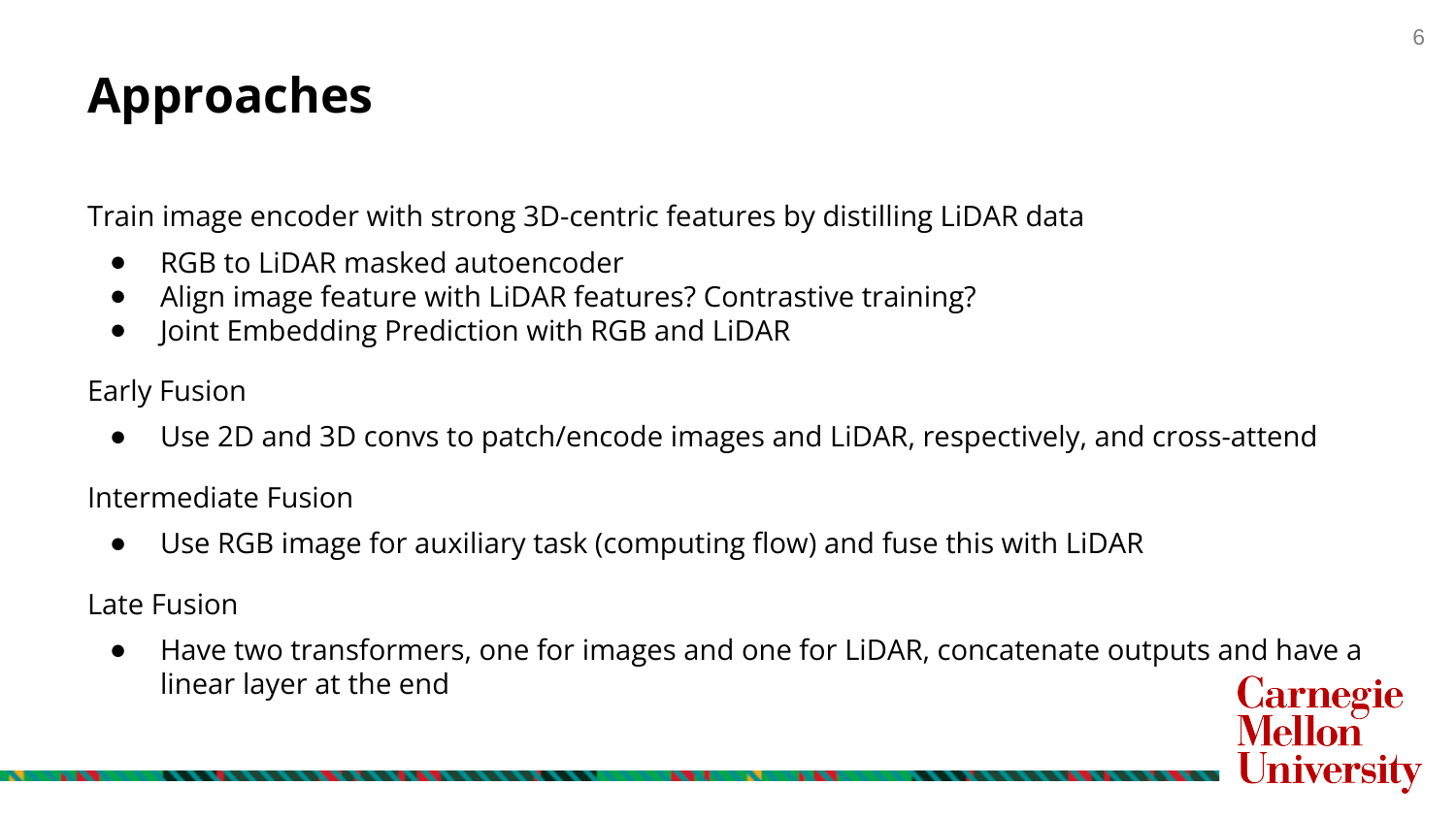

# Approaches
Train image encoder with strong 3D-centric features by distilling LiDAR data
RGB to LiDAR masked autoencoder
Align image feature with LiDAR features? Contrastive training?
Joint Embedding Prediction with RGB and LiDAR

Early Fusion
Use 2D and 3D convs to patch/encode images and LiDAR, respectively, and cross-attend

Intermediate Fusion
Use RGB image for auxiliary task (computing flow) and fuse this with LiDAR

Late Fusion
Have two transformers, one for images and one for LiDAR, concatenate outputs and have a linear layer at the end